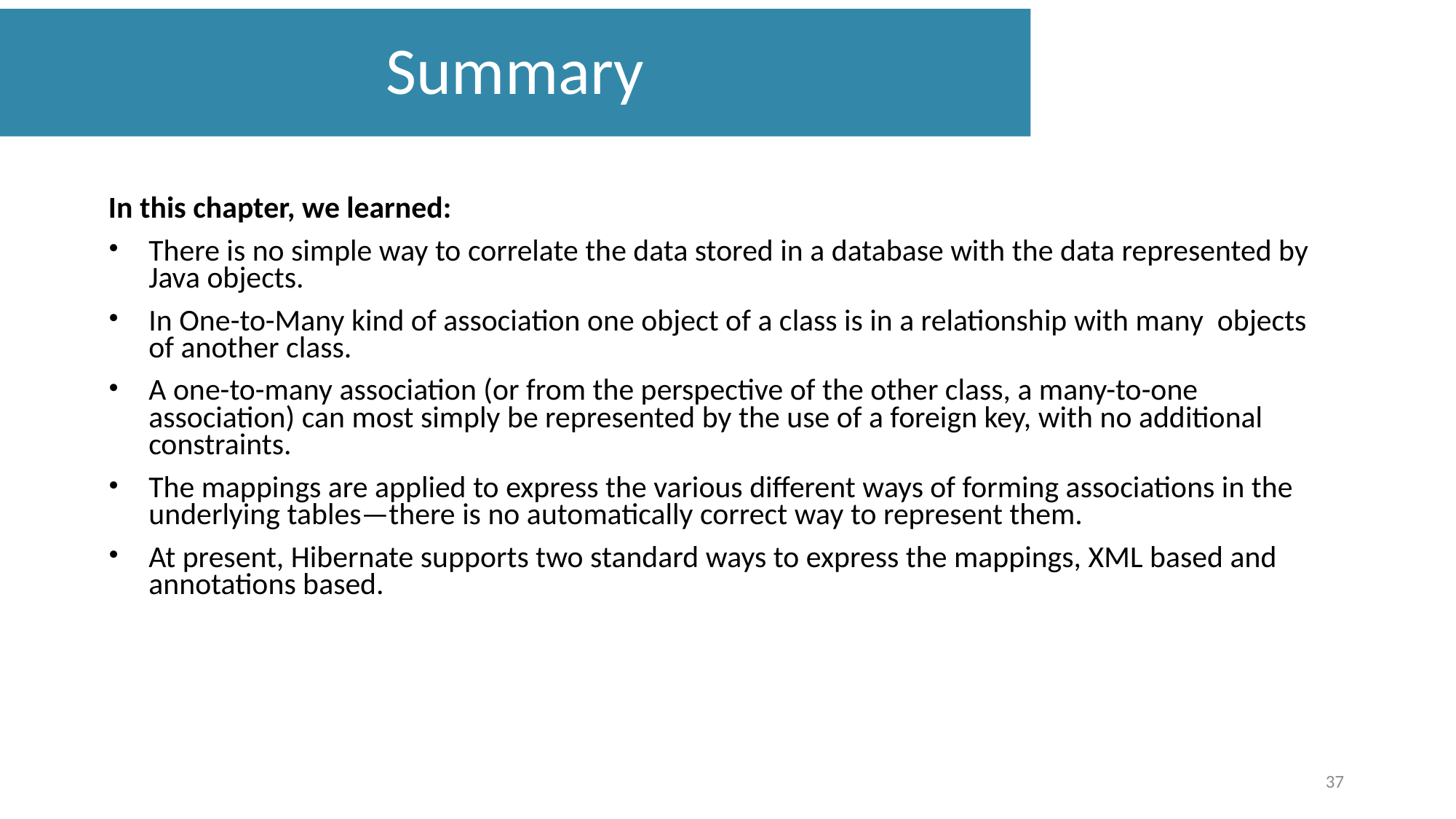

Summary
In this chapter, we learned:
There is no simple way to correlate the data stored in a database with the data represented by Java objects.
In One-to-Many kind of association one object of a class is in a relationship with many  objects of another class.
A one-to-many association (or from the perspective of the other class, a many-to-one association) can most simply be represented by the use of a foreign key, with no additional constraints.
The mappings are applied to express the various different ways of forming associations in the underlying tables—there is no automatically correct way to represent them.
At present, Hibernate supports two standard ways to express the mappings, XML based and annotations based.
37